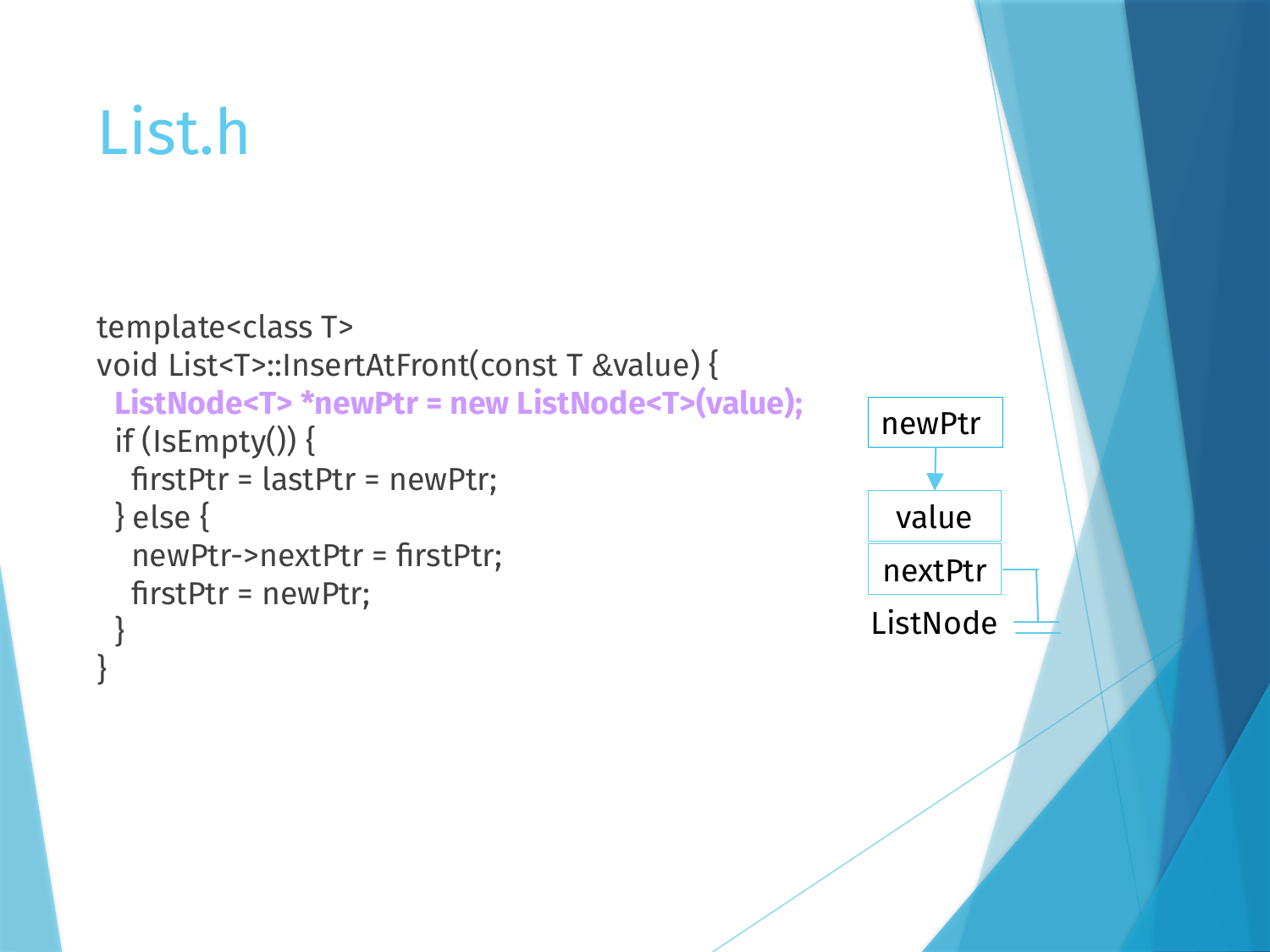

# List.h
template<class T>
void List<T>::InsertAtFront(const T &value) {
  ListNode<T> *newPtr = new ListNode<T>(value);
  if (IsEmpty()) {
    firstPtr = lastPtr = newPtr;
  } else {
    newPtr->nextPtr = firstPtr;
    firstPtr = newPtr;
  }
}

newPtr
value
nextPtr
ListNode